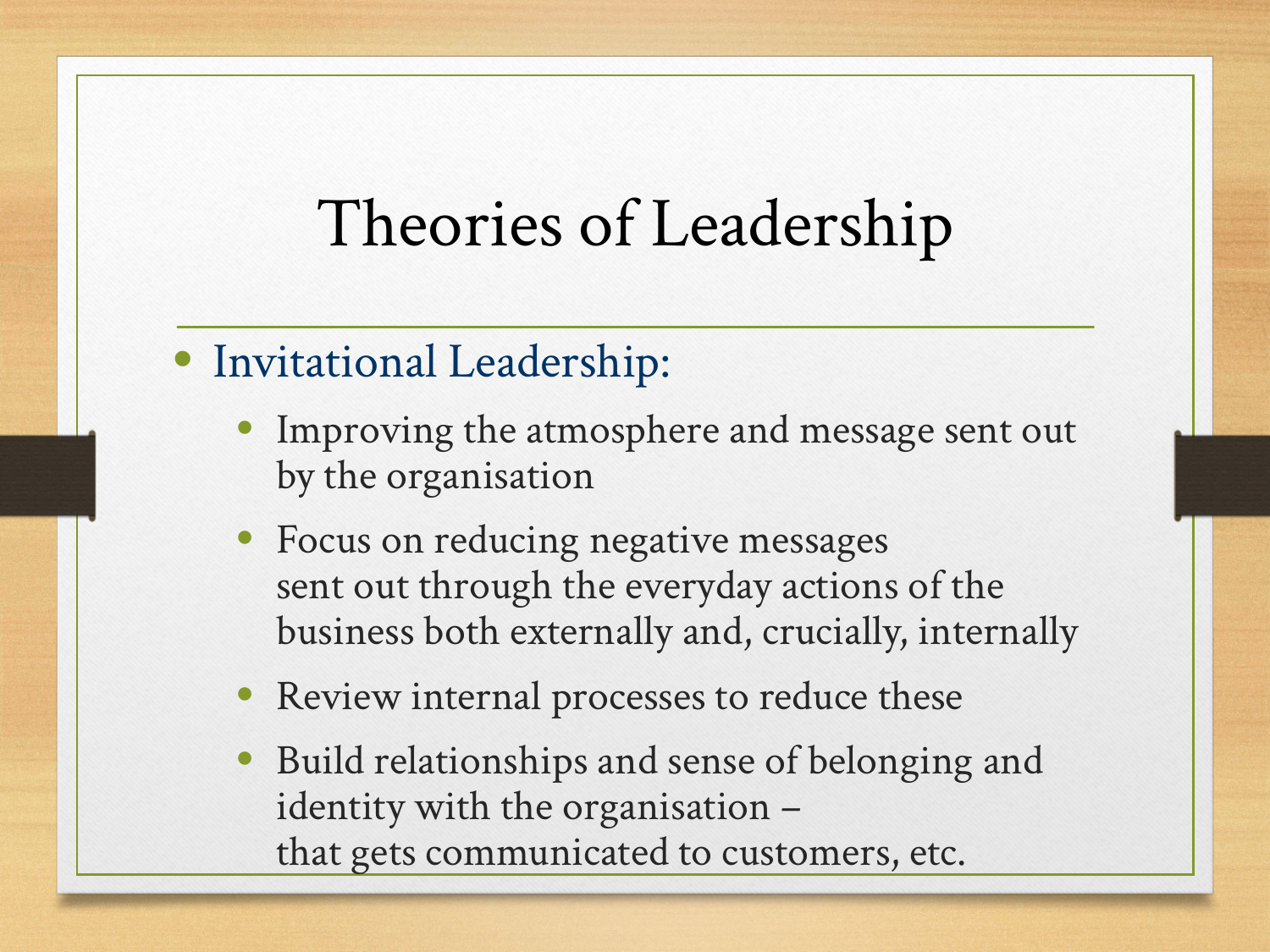

# Theories of Leadership
Invitational Leadership:
Improving the atmosphere and message sent out by the organisation
Focus on reducing negative messages
sent out through the everyday actions of the business both externally and, crucially, internally
Review internal processes to reduce these
Build relationships and sense of belonging and identity with the organisation –
that gets communicated to customers, etc.